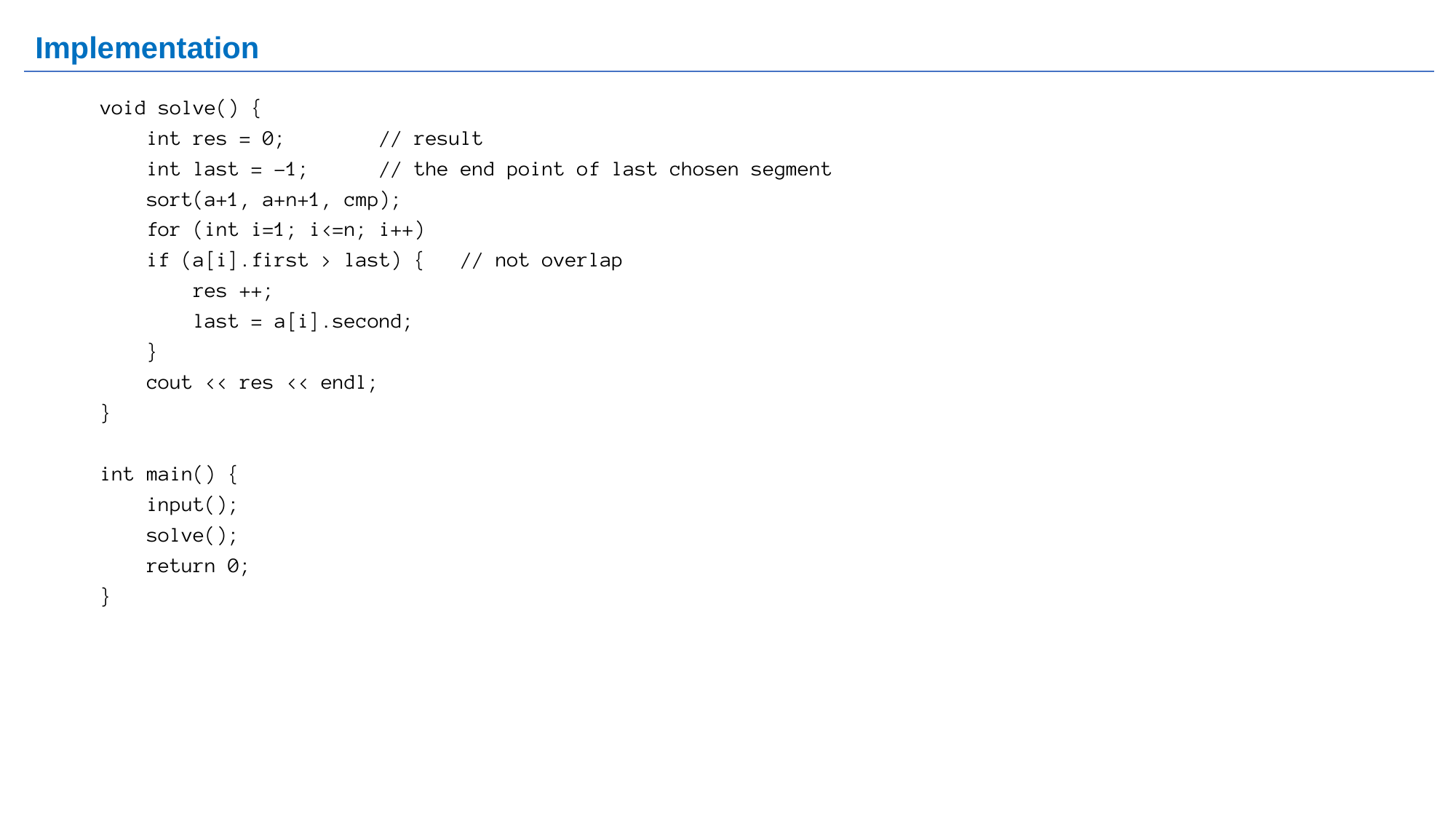

# Implementation
void solve() {
    int res = 0;        // result
    int last = -1;      // the end point of last chosen segment
    sort(a+1, a+n+1, cmp);
    for (int i=1; i<=n; i++)
    if (a[i].first > last) {   // not overlap
        res ++;
        last = a[i].second;
    }
    cout << res << endl;
}

int main() {
    input();
    solve();
    return 0;
}